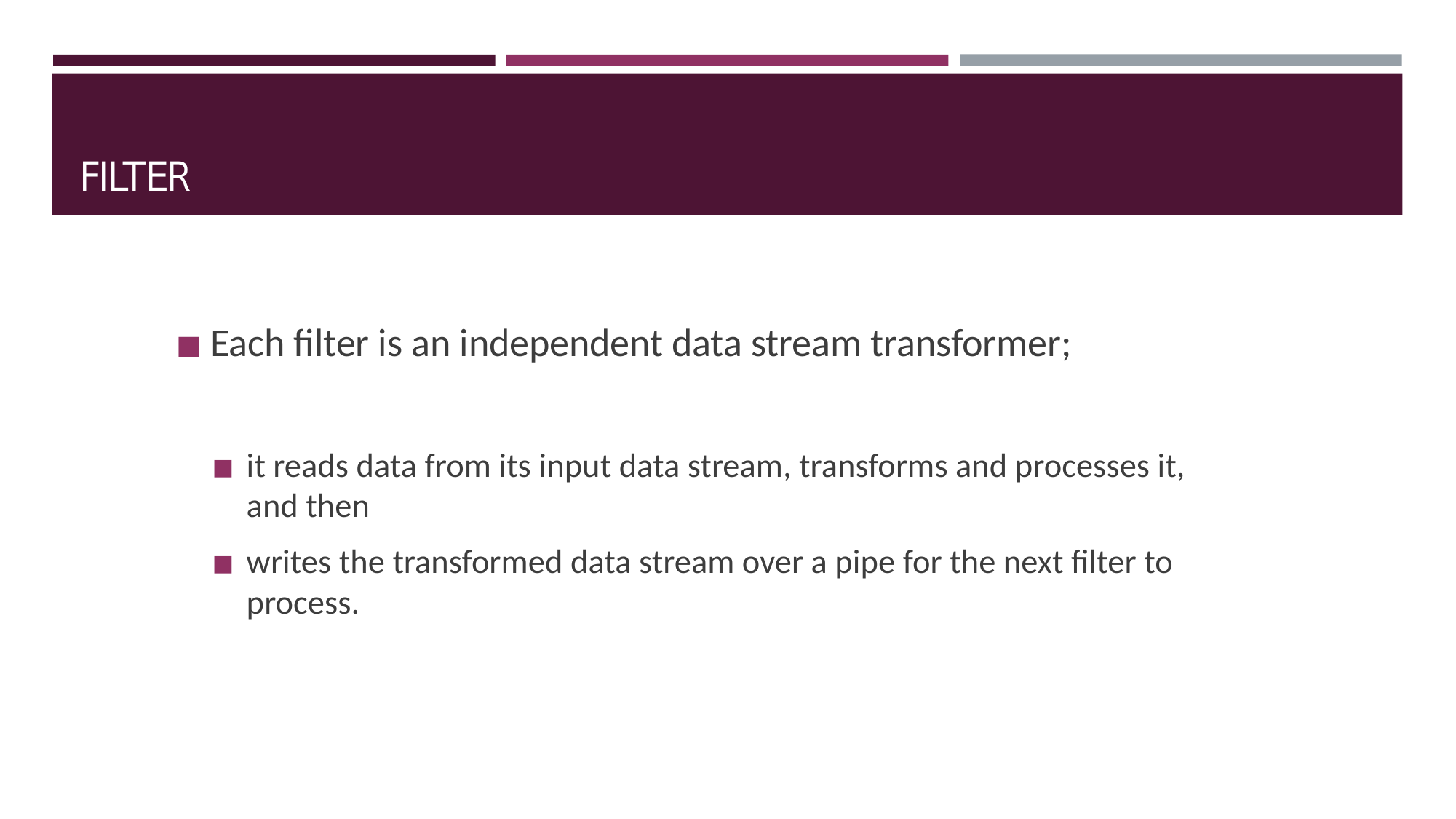

# FILTER
Each filter is an independent data stream transformer;

it reads data from its input data stream, transforms and processes it, and then
writes the transformed data stream over a pipe for the next filter to process.